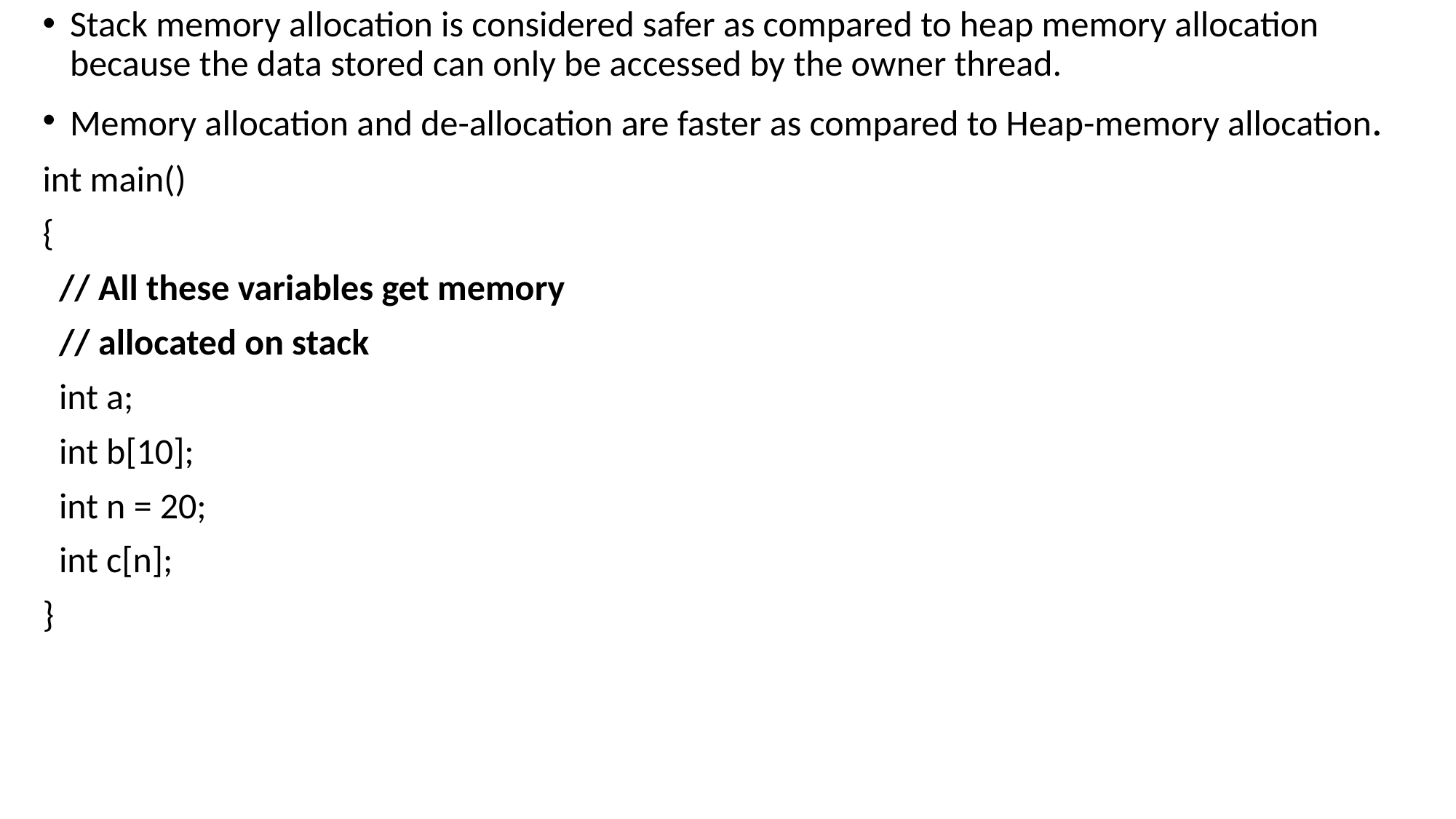

Stack memory allocation is considered safer as compared to heap memory allocation because the data stored can only be accessed by the owner thread.
Memory allocation and de-allocation are faster as compared to Heap-memory allocation.
int main()
{
  // All these variables get memory
  // allocated on stack
  int a;
  int b[10];
  int n = 20;
  int c[n];
}